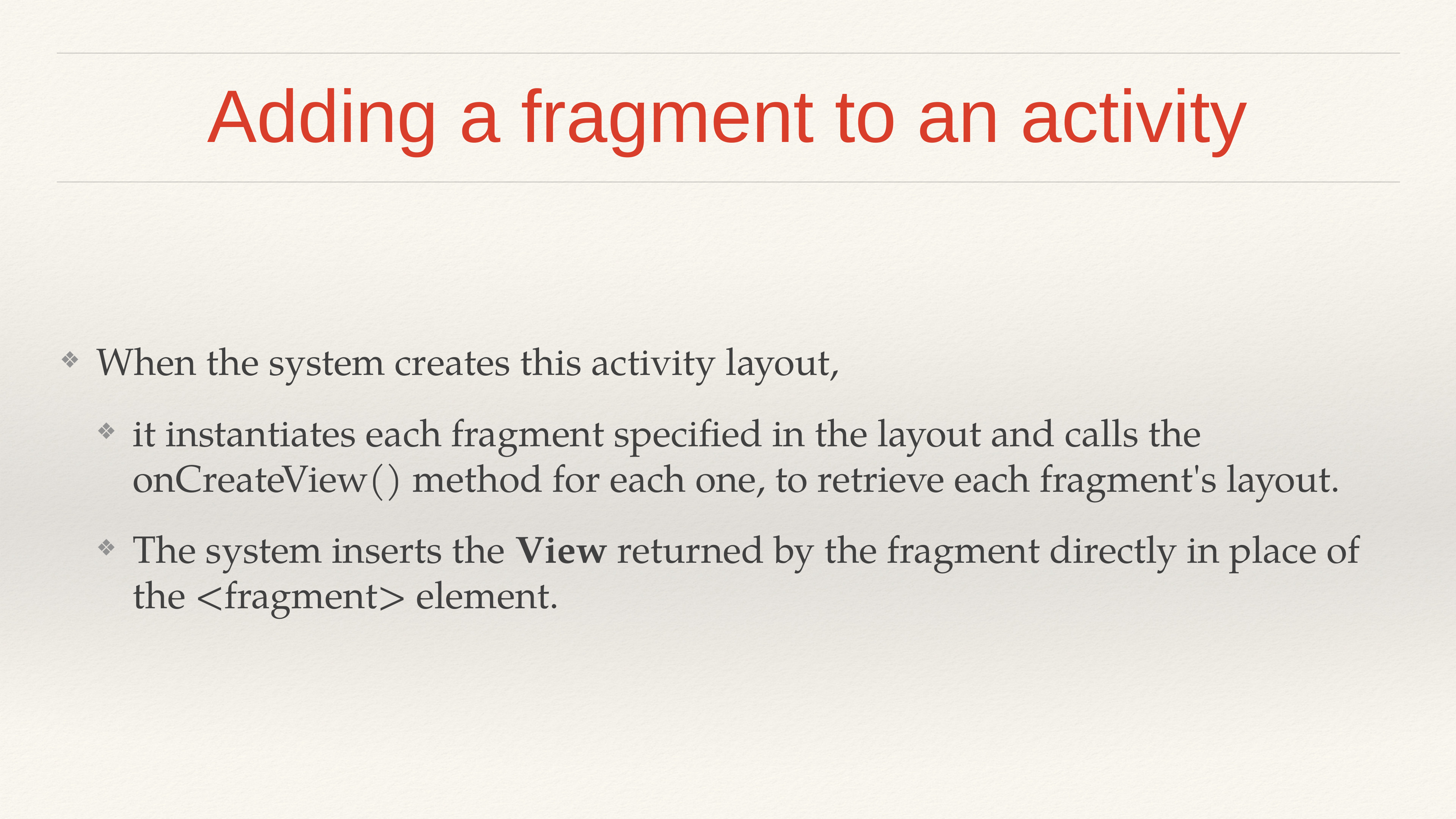

# Adding a fragment to an activity
When the system creates this activity layout,
it instantiates each fragment specified in the layout and calls the onCreateView() method for each one, to retrieve each fragment's layout.
The system inserts the View returned by the fragment directly in place of the <fragment> element.